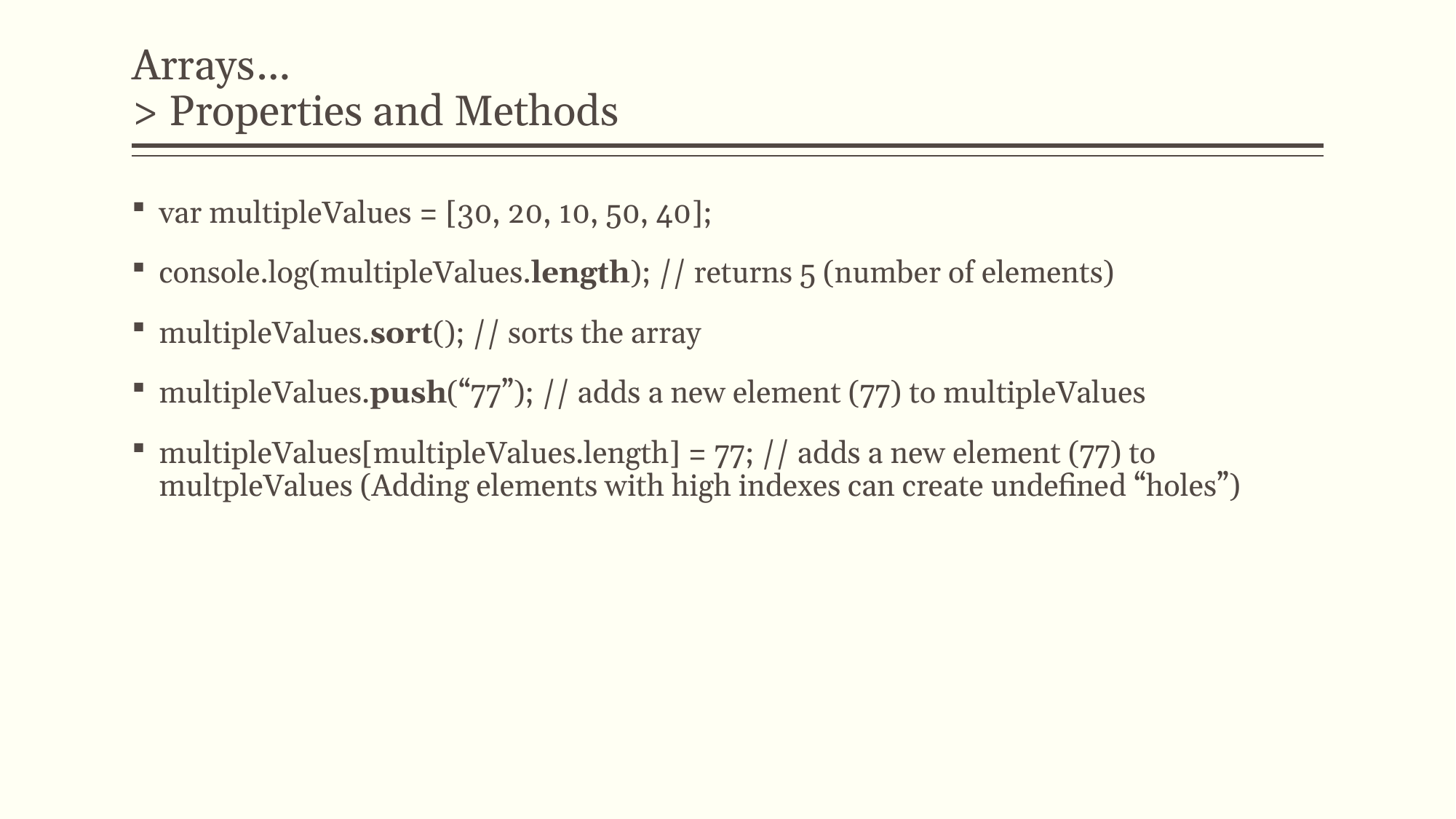

# Arrays… > Properties and Methods
var multipleValues = [30, 20, 10, 50, 40];
console.log(multipleValues.length); // returns 5 (number of elements)
multipleValues.sort(); // sorts the array
multipleValues.push(“77”); // adds a new element (77) to multipleValues
multipleValues[multipleValues.length] = 77; // adds a new element (77) to multpleValues (Adding elements with high indexes can create undefined “holes”)